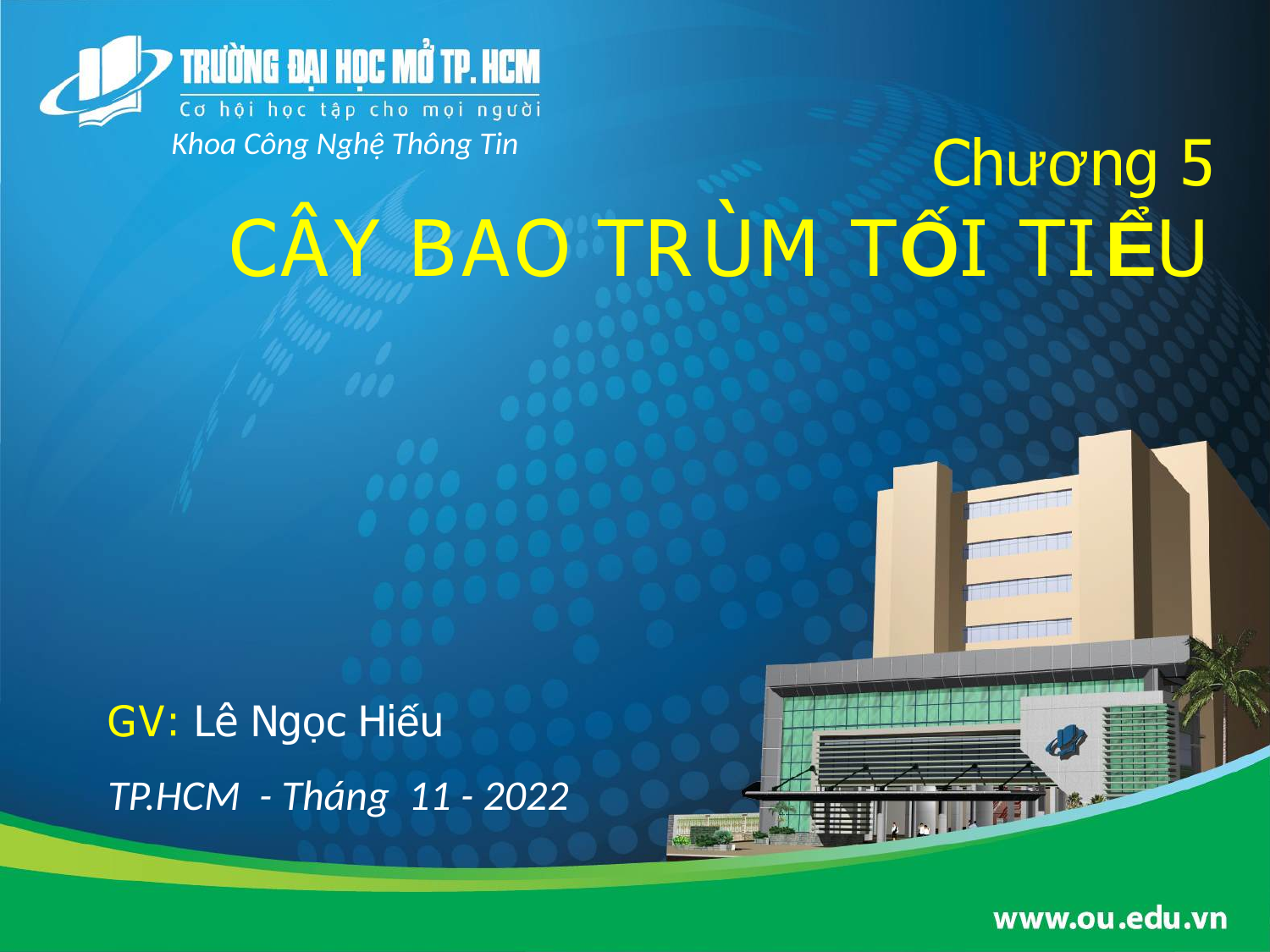

# Chương 5 CÂY BAO TRÙM TỐI TIỂU
Khoa Công Nghệ Thông Tin
GV: Lê Ngọc Hiếu
TP.HCM  - Tháng  11 - 2022